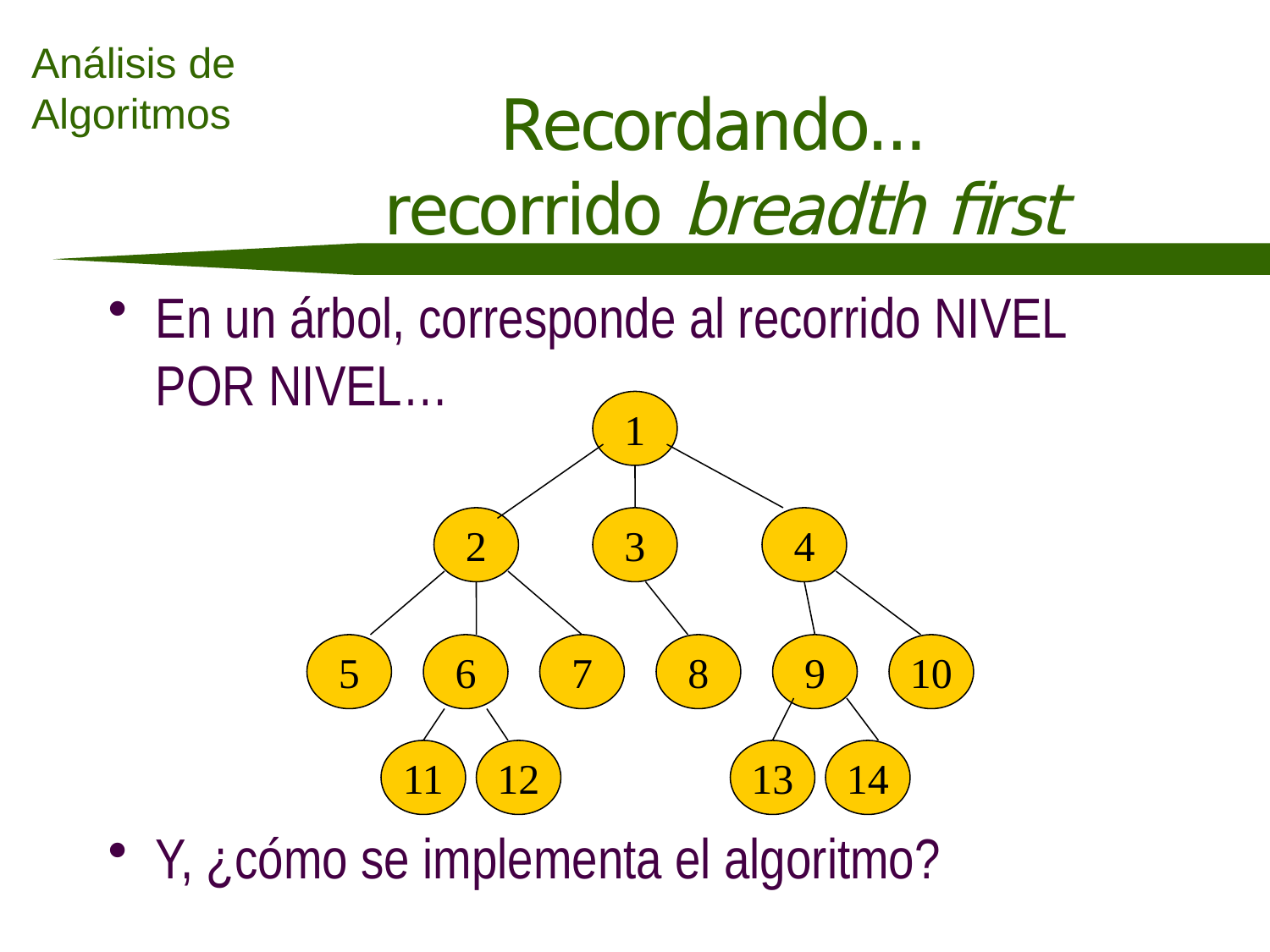

# Recordando… recorrido breadth first
En un árbol, corresponde al recorrido NIVEL POR NIVEL…

Y, ¿cómo se implementa el algoritmo?
1

2
3
4

5
6
7
8
9
10

11
12
13
14